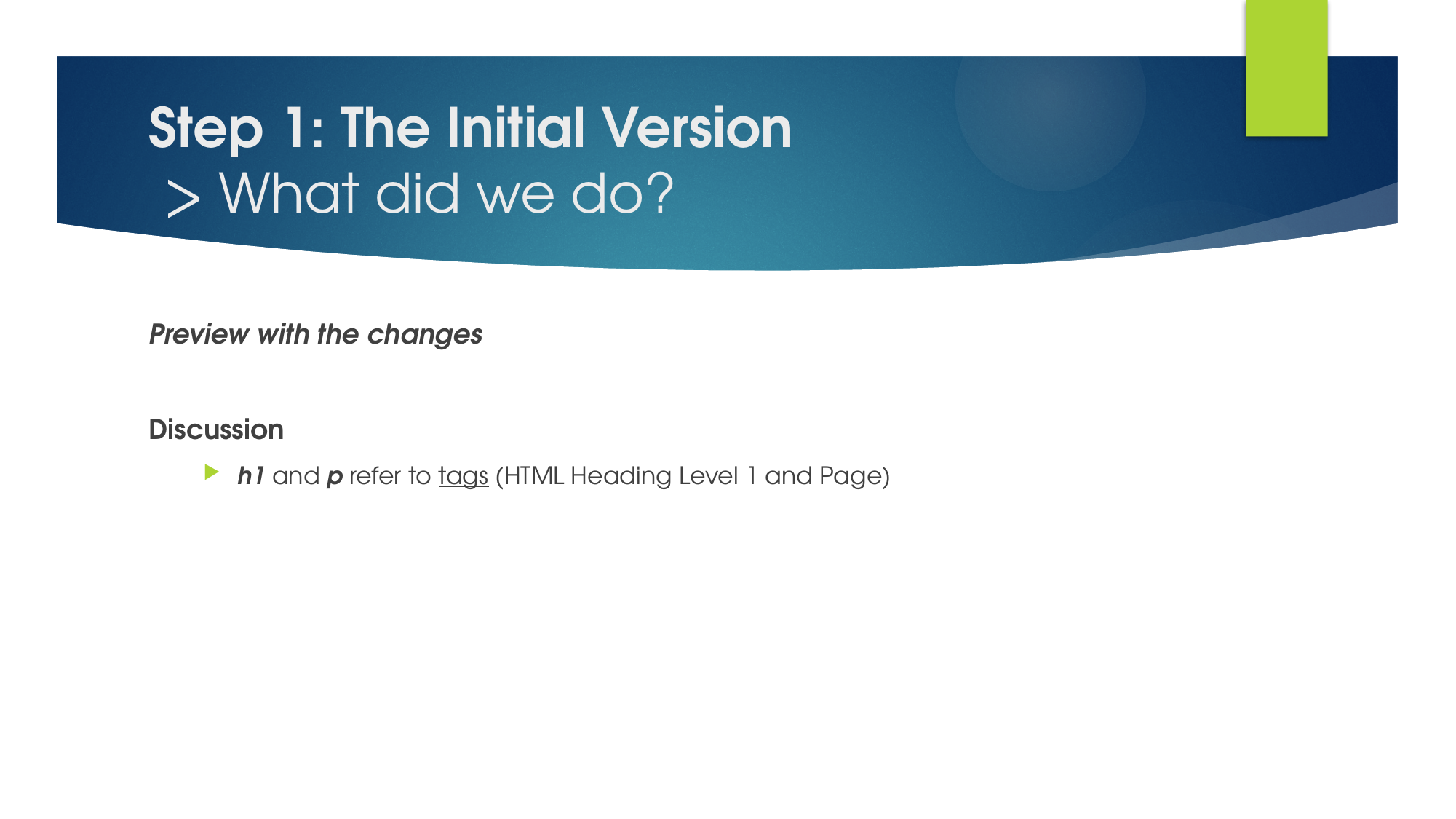

# Step 1: The Initial Version > What did we do?
Preview with the changes

Discussion
h1 and p refer to tags (HTML Heading Level 1 and Page)